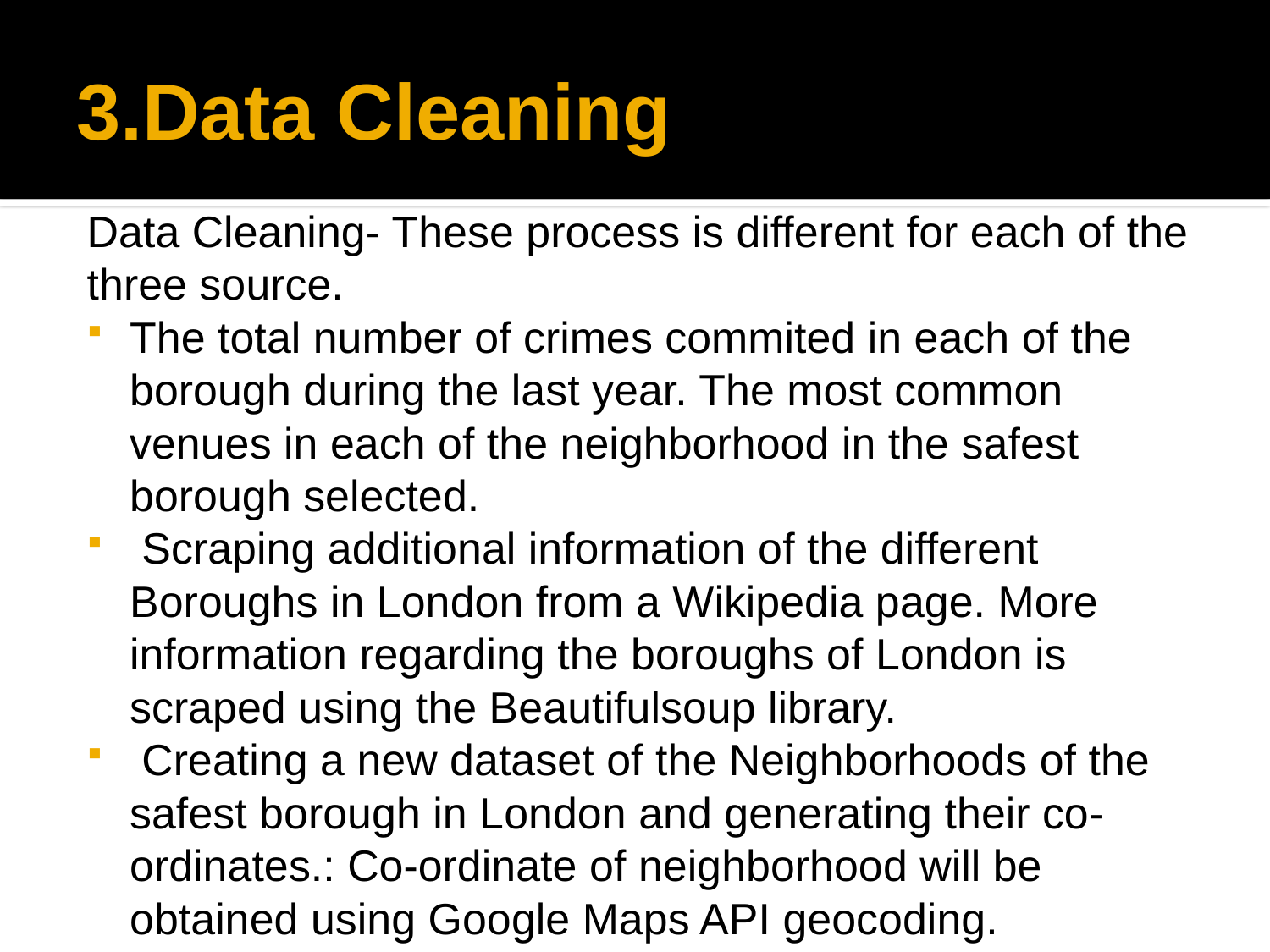

# 3.Data Cleaning
Data Cleaning- These process is different for each of the three source.
The total number of crimes commited in each of the borough during the last year. The most common venues in each of the neighborhood in the safest borough selected.
 Scraping additional information of the different Boroughs in London from a Wikipedia page. More information regarding the boroughs of London is scraped using the Beautifulsoup library.
 Creating a new dataset of the Neighborhoods of the safest borough in London and generating their co-ordinates.: Co-ordinate of neighborhood will be obtained using Google Maps API geocoding.